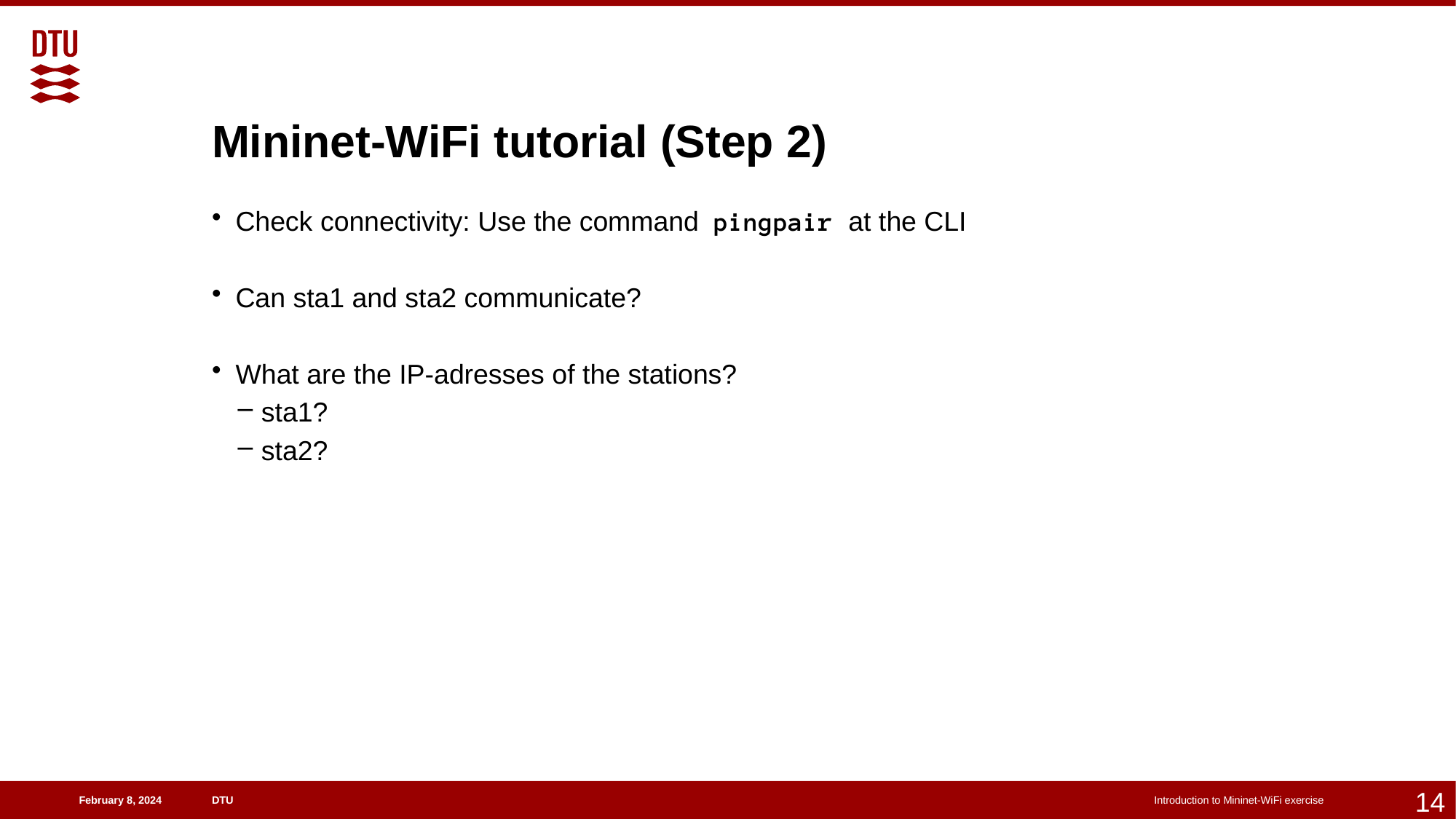

# Mininet-WiFi tutorial (Step 2)
Check connectivity: Use the command pingpair at the CLI

Can sta1 and sta2 communicate?

What are the IP-adresses of the stations?
sta1?
sta2?